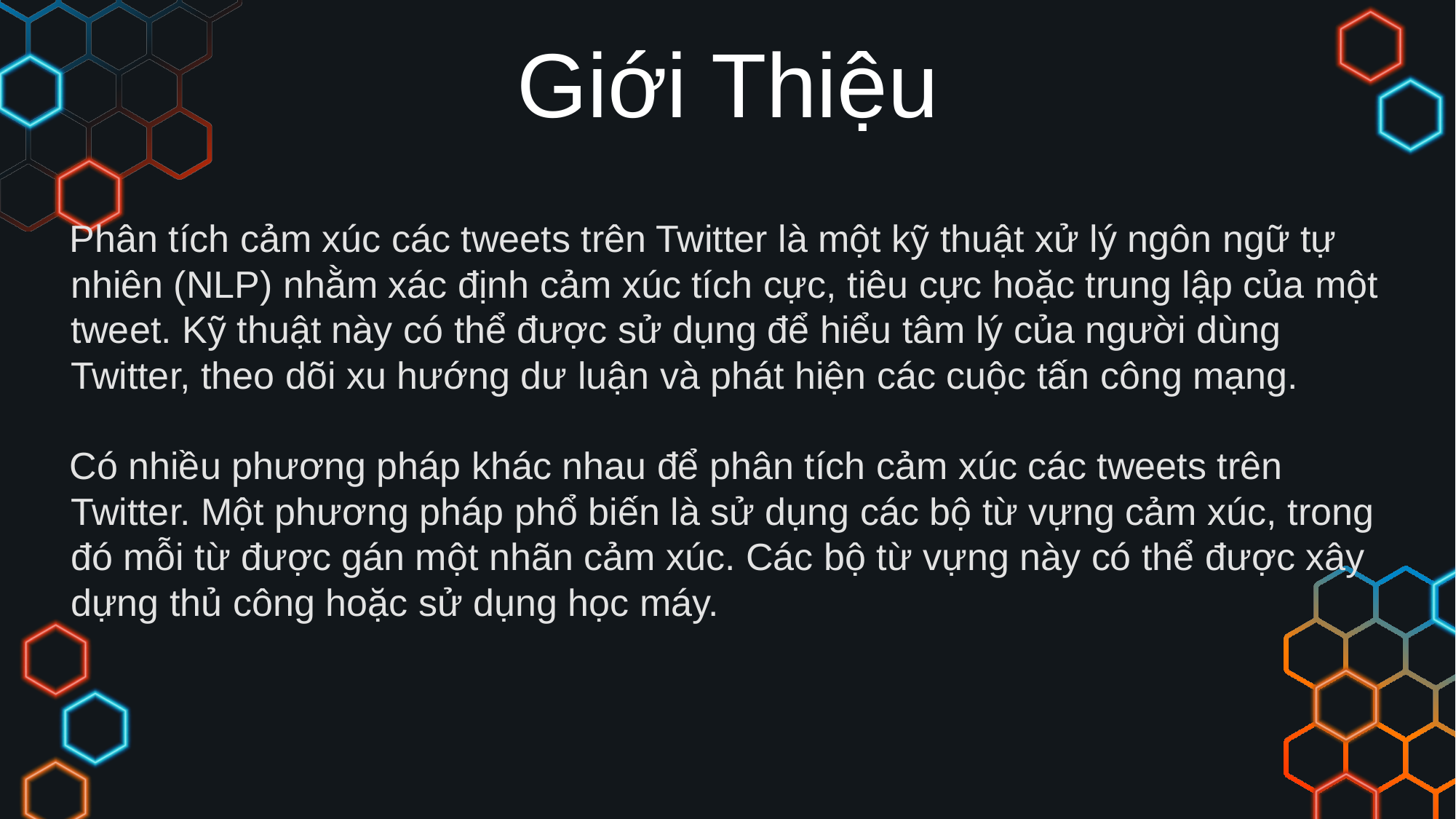

Giới Thiệu
Phân tích cảm xúc các tweets trên Twitter là một kỹ thuật xử lý ngôn ngữ tự nhiên (NLP) nhằm xác định cảm xúc tích cực, tiêu cực hoặc trung lập của một tweet. Kỹ thuật này có thể được sử dụng để hiểu tâm lý của người dùng Twitter, theo dõi xu hướng dư luận và phát hiện các cuộc tấn công mạng.

Có nhiều phương pháp khác nhau để phân tích cảm xúc các tweets trên Twitter. Một phương pháp phổ biến là sử dụng các bộ từ vựng cảm xúc, trong đó mỗi từ được gán một nhãn cảm xúc. Các bộ từ vựng này có thể được xây dựng thủ công hoặc sử dụng học máy.